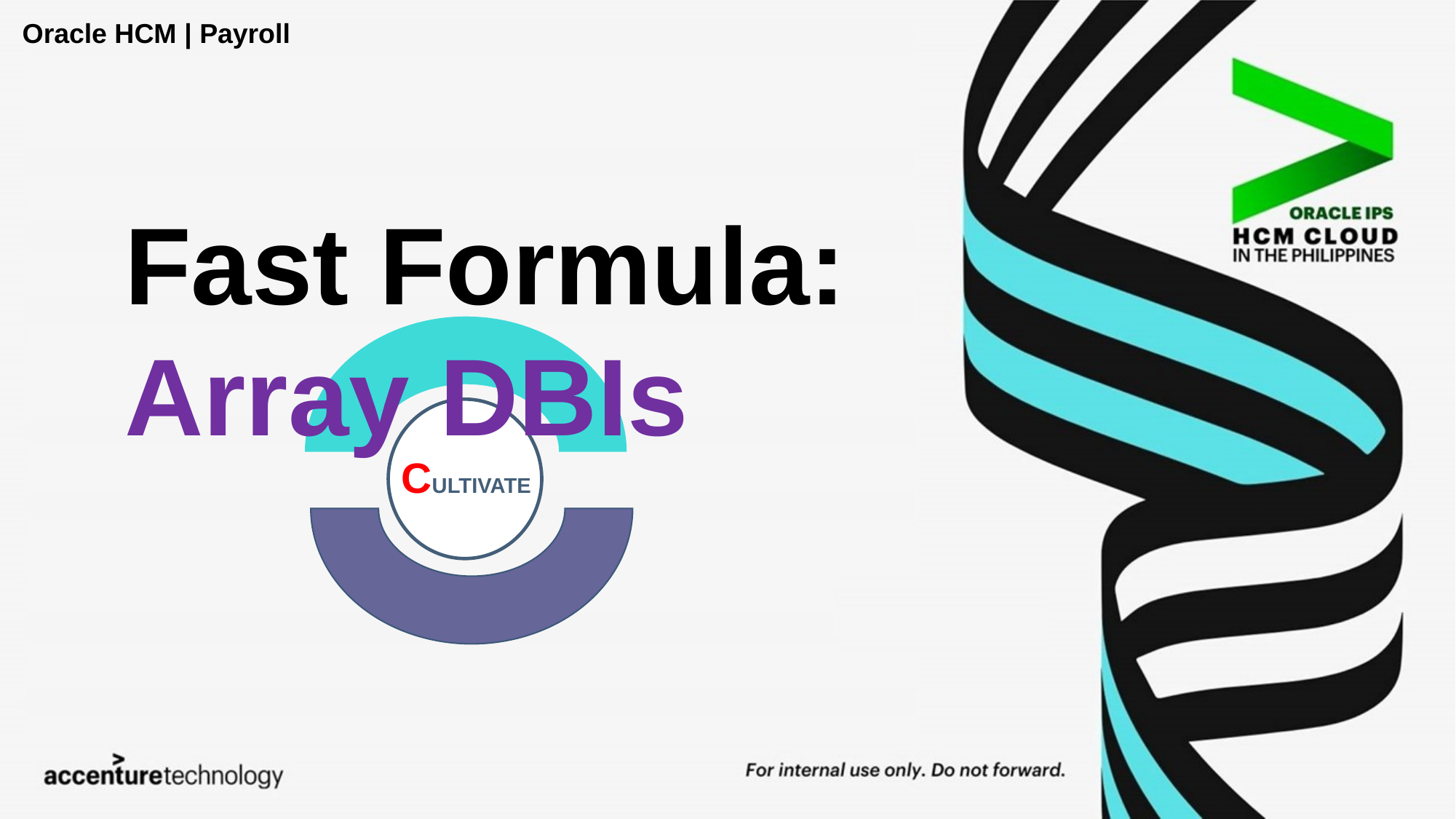

Oracle HCM | Payroll
Fast Formula: Array DBIs